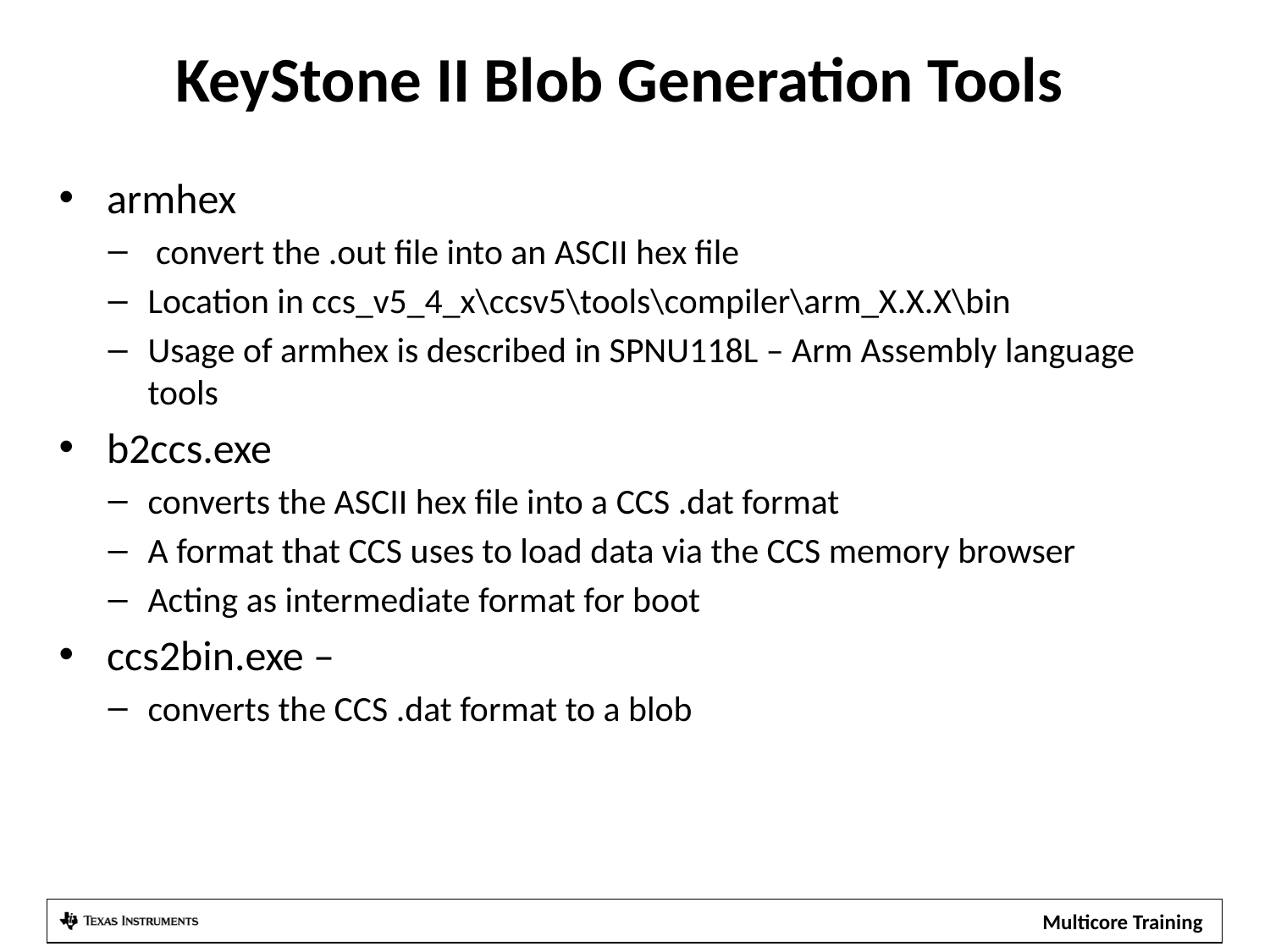

# KeyStone II Blob Generation Tools
armhex
 convert the .out file into an ASCII hex file
Location in ccs_v5_4_x\ccsv5\tools\compiler\arm_X.X.X\bin
Usage of armhex is described in SPNU118L – Arm Assembly language tools
b2ccs.exe
converts the ASCII hex file into a CCS .dat format
A format that CCS uses to load data via the CCS memory browser
Acting as intermediate format for boot
ccs2bin.exe –
converts the CCS .dat format to a blob